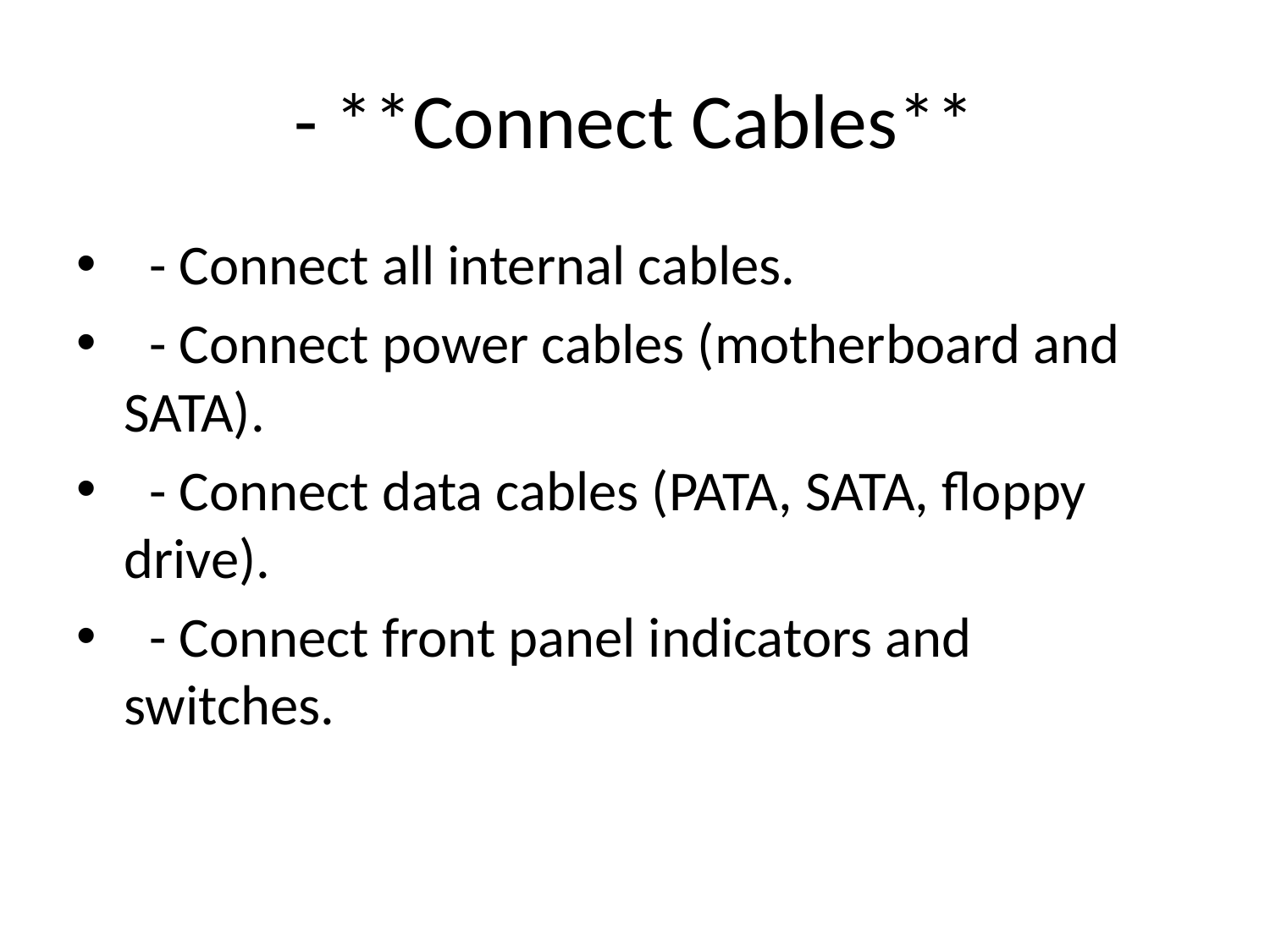

# - **Connect Cables**
  - Connect all internal cables.
  - Connect power cables (motherboard and SATA).
  - Connect data cables (PATA, SATA, floppy drive).
  - Connect front panel indicators and switches.